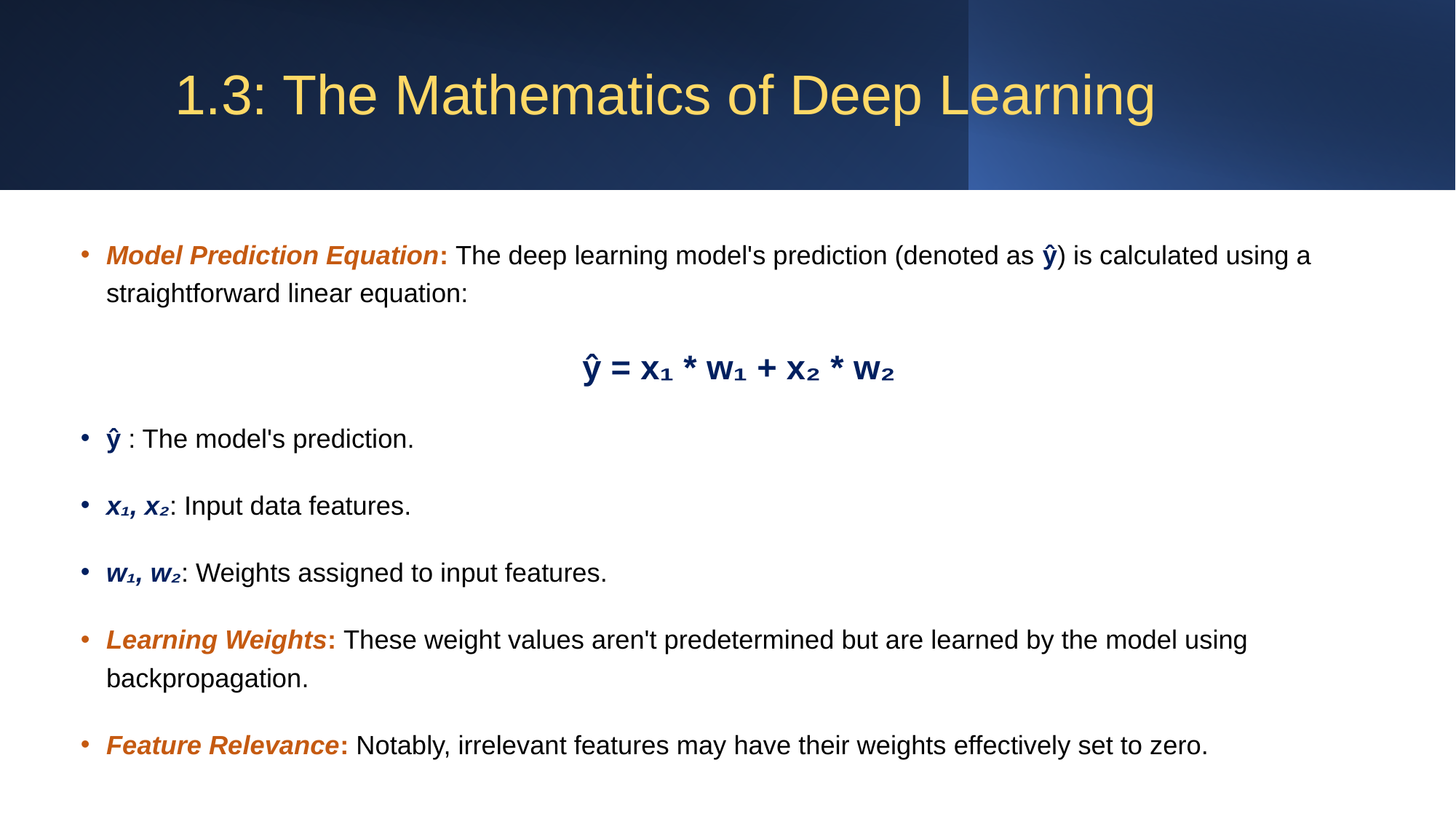

# 1.3: The Mathematics of Deep Learning
Model Prediction Equation: The deep learning model's prediction (denoted as ŷ) is calculated using a straightforward linear equation:
ŷ = x₁ * w₁ + x₂ * w₂
ŷ : The model's prediction.
x₁, x₂: Input data features.
w₁, w₂: Weights assigned to input features.
Learning Weights: These weight values aren't predetermined but are learned by the model using backpropagation.
Feature Relevance: Notably, irrelevant features may have their weights effectively set to zero.
7